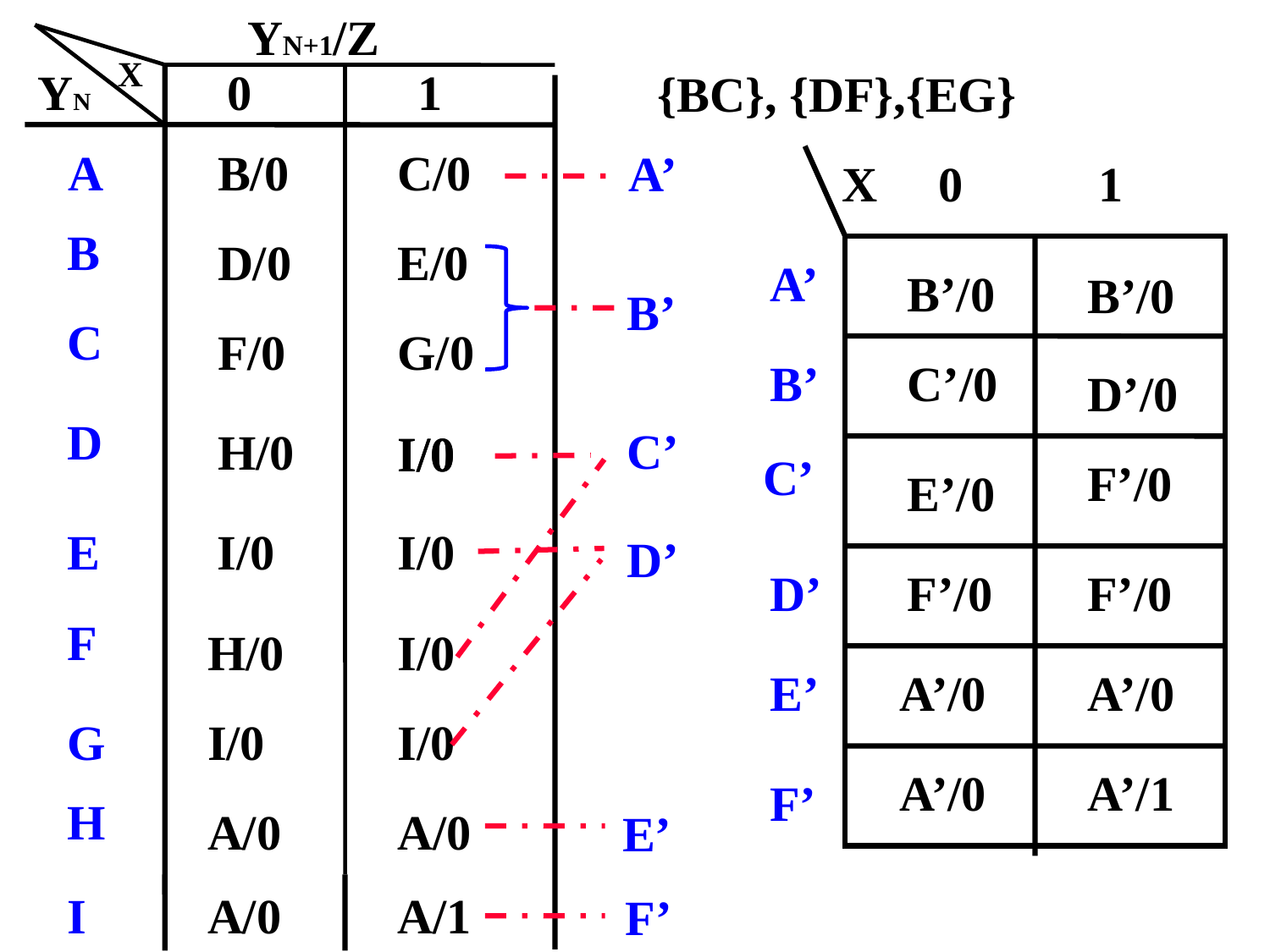

YN+1/Z

X
YN
0
1
{BC}, {DF},{EG}

A
B/0
C/0
A’

  X     0           1

B
D/0
E/0

A’
B’/0
B’/0
B’
C

F/0
G/0

B’
C’/0
D’/0
D
C’
H/0
I/0
I/0

C’
F’/0

E’/0

E
I/0
I/0
D’

D’
F’/0
F’/0

F
H/0
I/0

E’
A’/0
A’/0
G
I/0
I/0

A’/0
A’/1
F’
H
A/0
A/0
E’

I
A/0
A/1
F’